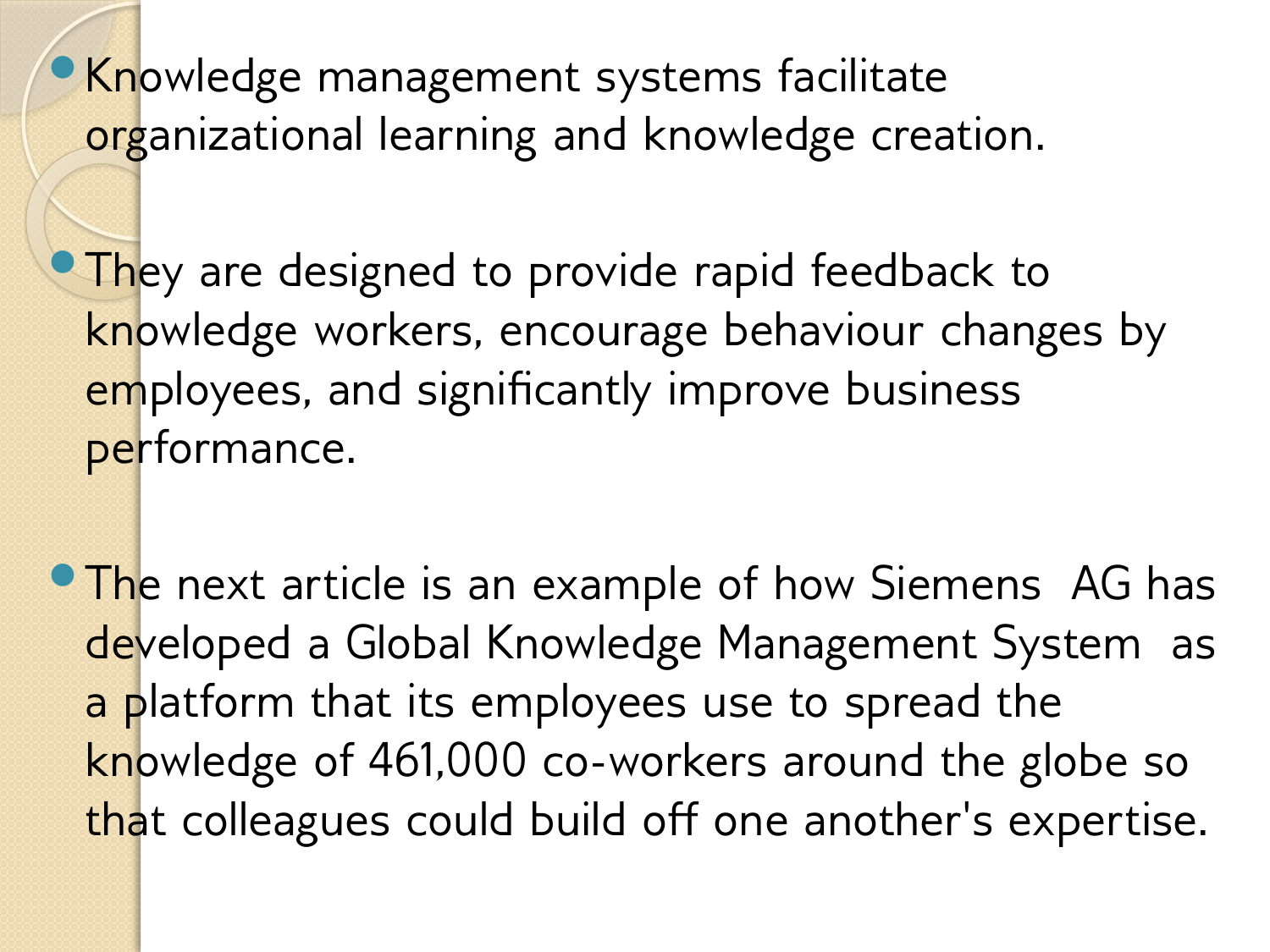

Knowledge management systems facilitate organizational learning and knowledge creation.

They are designed to provide rapid feedback to knowledge workers, encourage behaviour changes by employees, and significantly improve business performance.

The next article is an example of how Siemens  AG has developed a Global Knowledge Management System  as a platform that its employees use to spread the knowledge of 461,000 co-workers around the globe so that colleagues could build off one another's expertise.